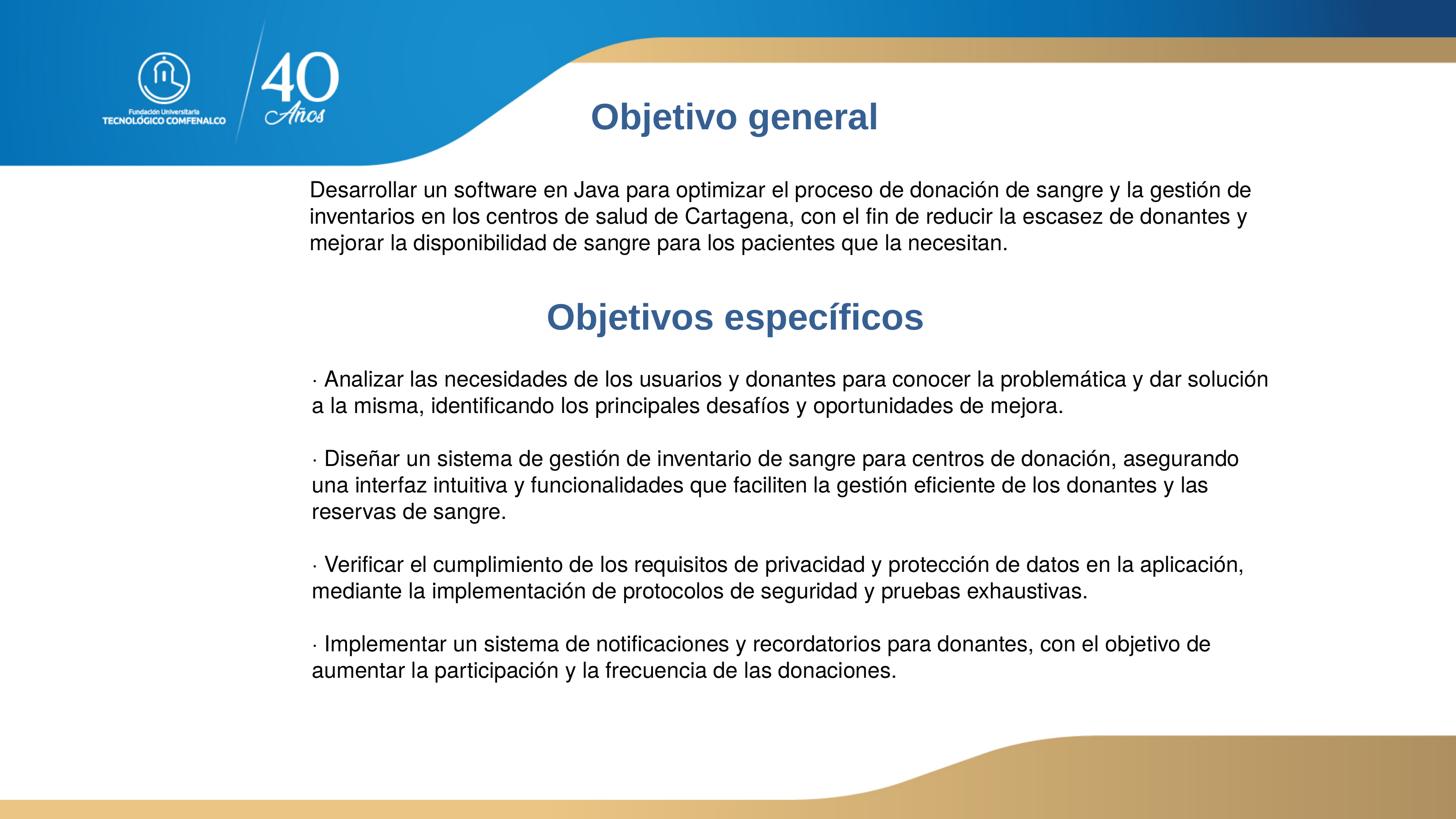

Objetivo general
Desarrollar un software en Java para optimizar el proceso de donación de sangre y la gestión de inventarios en los centros de salud de Cartagena, con el fin de reducir la escasez de donantes y mejorar la disponibilidad de sangre para los pacientes que la necesitan.
Objetivos específicos

· Analizar las necesidades de los usuarios y donantes para conocer la problemática y dar solución a la misma, identificando los principales desafíos y oportunidades de mejora.

· Diseñar un sistema de gestión de inventario de sangre para centros de donación, asegurando una interfaz intuitiva y funcionalidades que faciliten la gestión eficiente de los donantes y las reservas de sangre.

· Verificar el cumplimiento de los requisitos de privacidad y protección de datos en la aplicación, mediante la implementación de protocolos de seguridad y pruebas exhaustivas.

· Implementar un sistema de notificaciones y recordatorios para donantes, con el objetivo de aumentar la participación y la frecuencia de las donaciones.